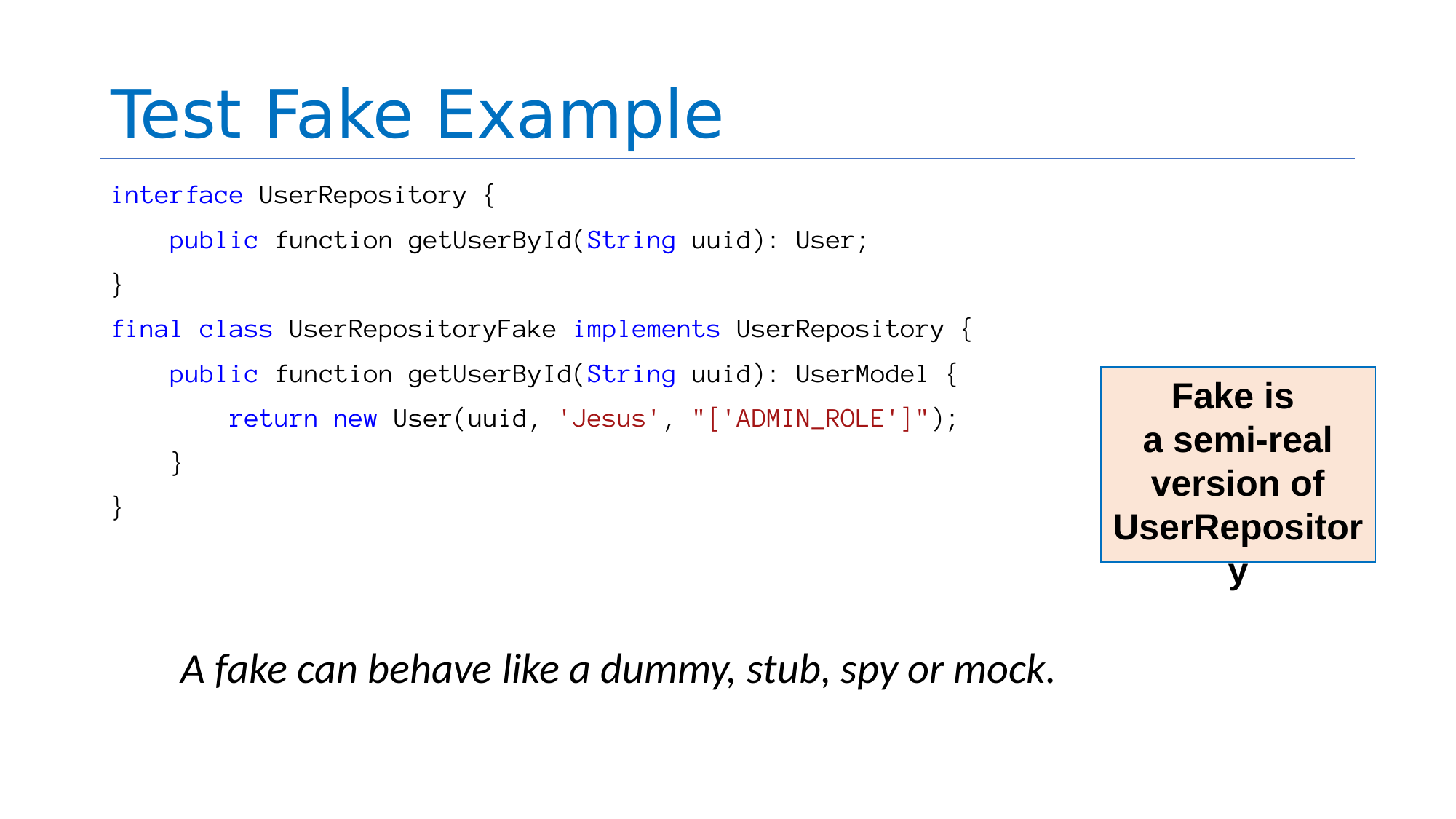

# Test Fake Example
interface UserRepository {
    public function getUserById(String uuid): User;
}
final class UserRepositoryFake implements UserRepository {
    public function getUserById(String uuid): UserModel {
        return new User(uuid, 'Jesus', "['ADMIN_ROLE']");
    }
}
Fake is
a semi-real version of UserRepository
A fake can behave like a dummy, stub, spy or mock.